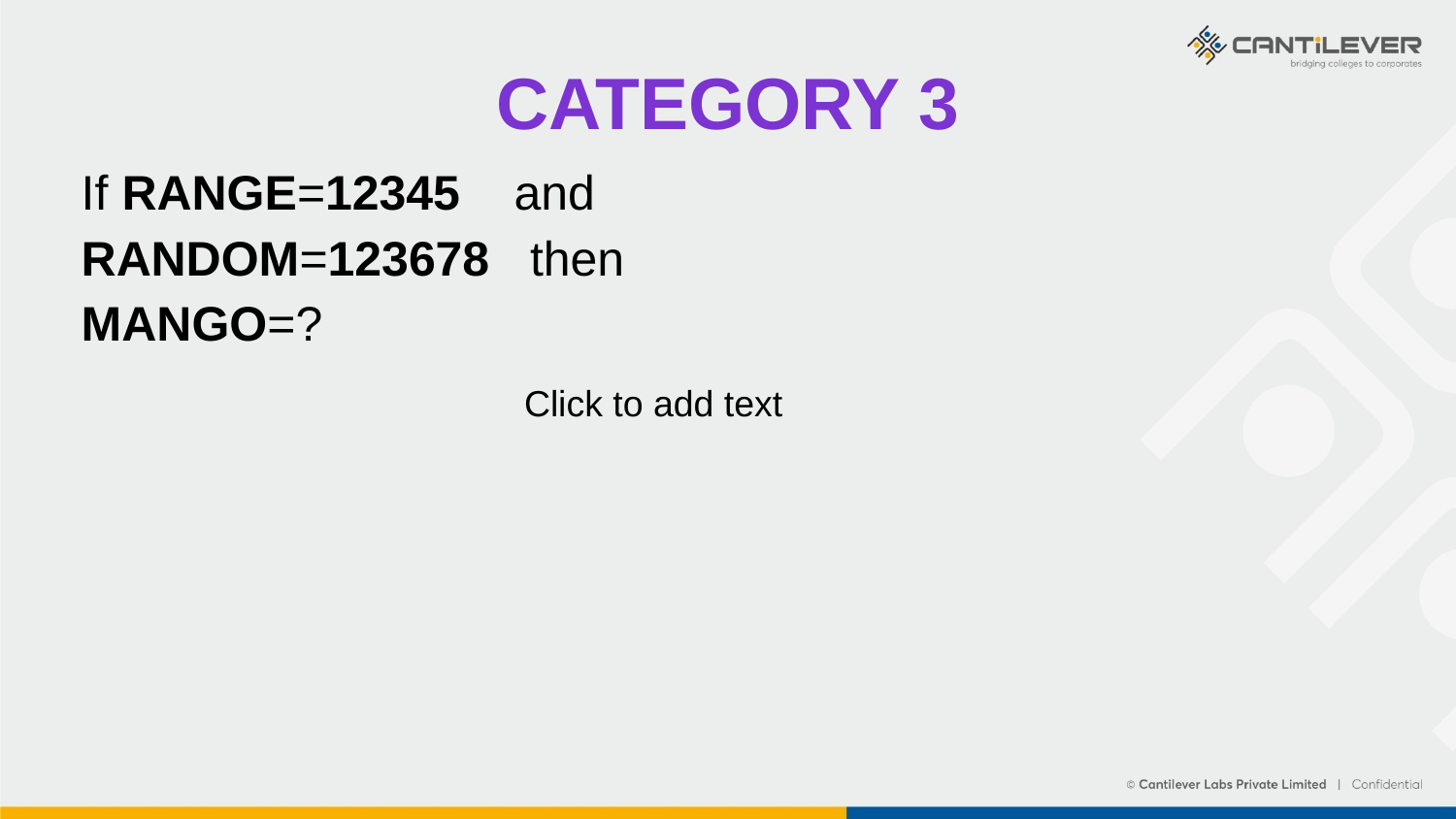

# CATEGORY 3
If RANGE=12345    and
RANDOM=123678   then
MANGO=?
Click to add text